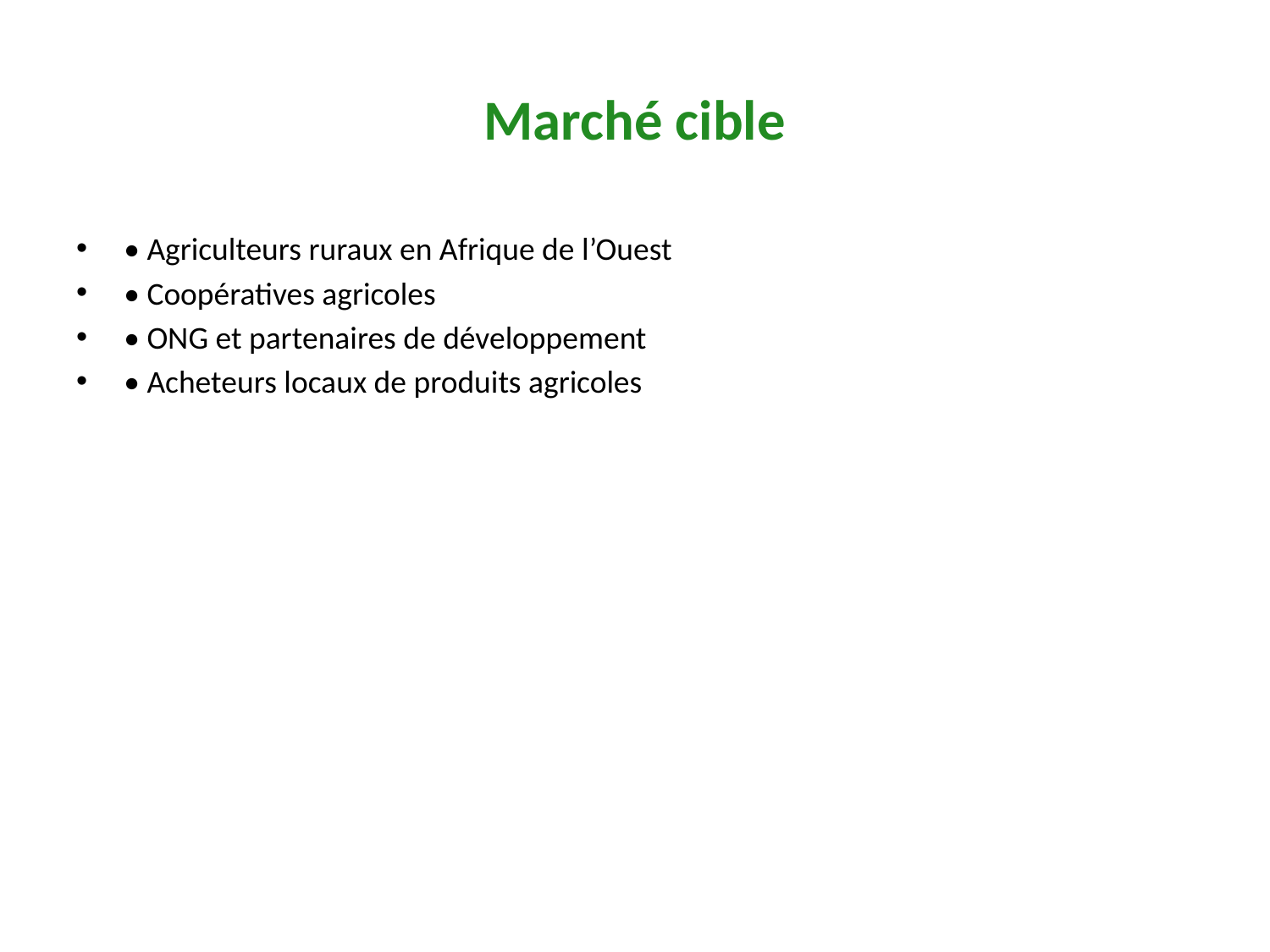

# Marché cible
• Agriculteurs ruraux en Afrique de l’Ouest
• Coopératives agricoles
• ONG et partenaires de développement
• Acheteurs locaux de produits agricoles